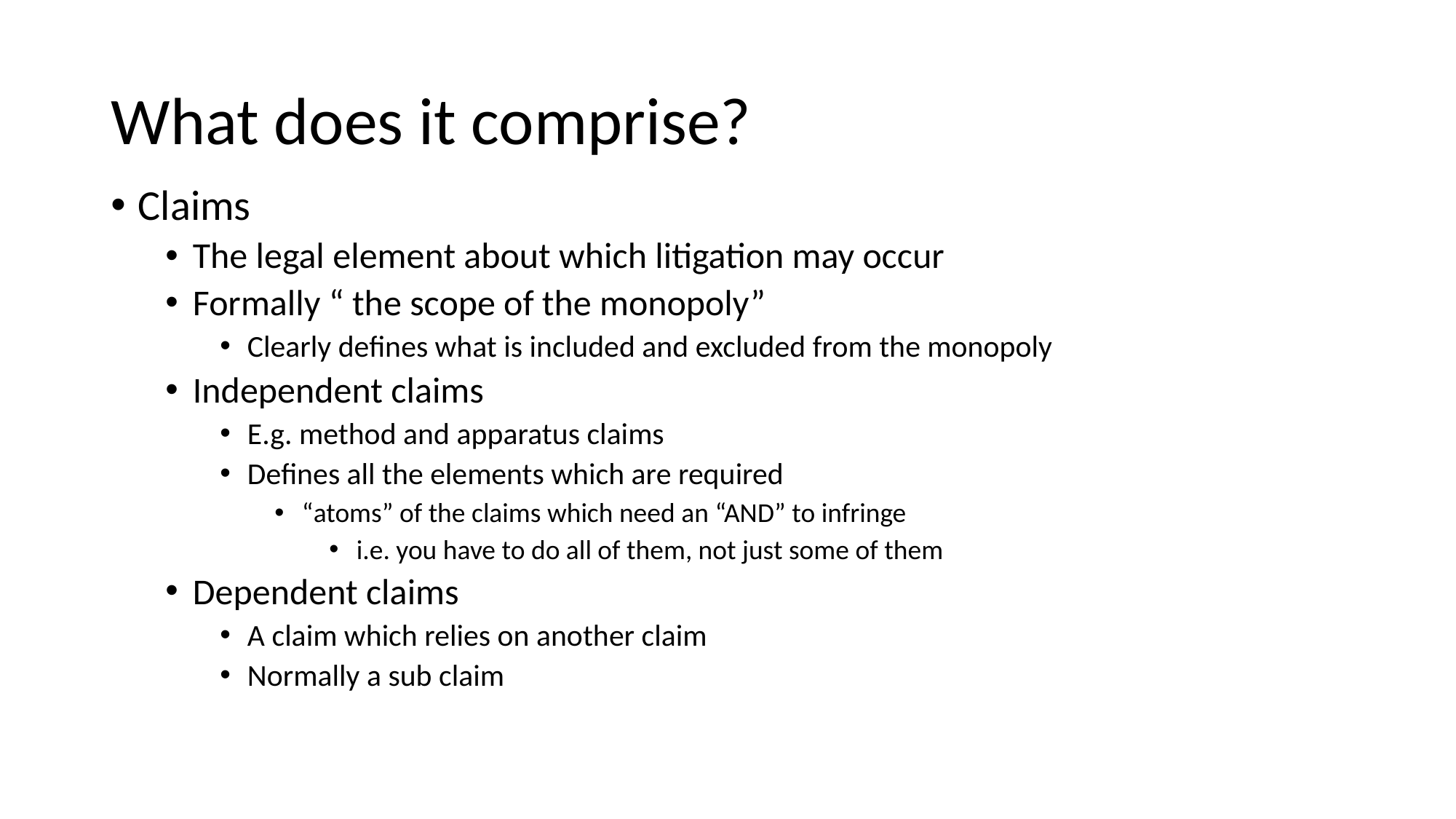

# What does it comprise?
Claims
The legal element about which litigation may occur
Formally “ the scope of the monopoly”
Clearly defines what is included and excluded from the monopoly
Independent claims
E.g. method and apparatus claims
Defines all the elements which are required
“atoms” of the claims which need an “AND” to infringe
i.e. you have to do all of them, not just some of them
Dependent claims
A claim which relies on another claim
Normally a sub claim